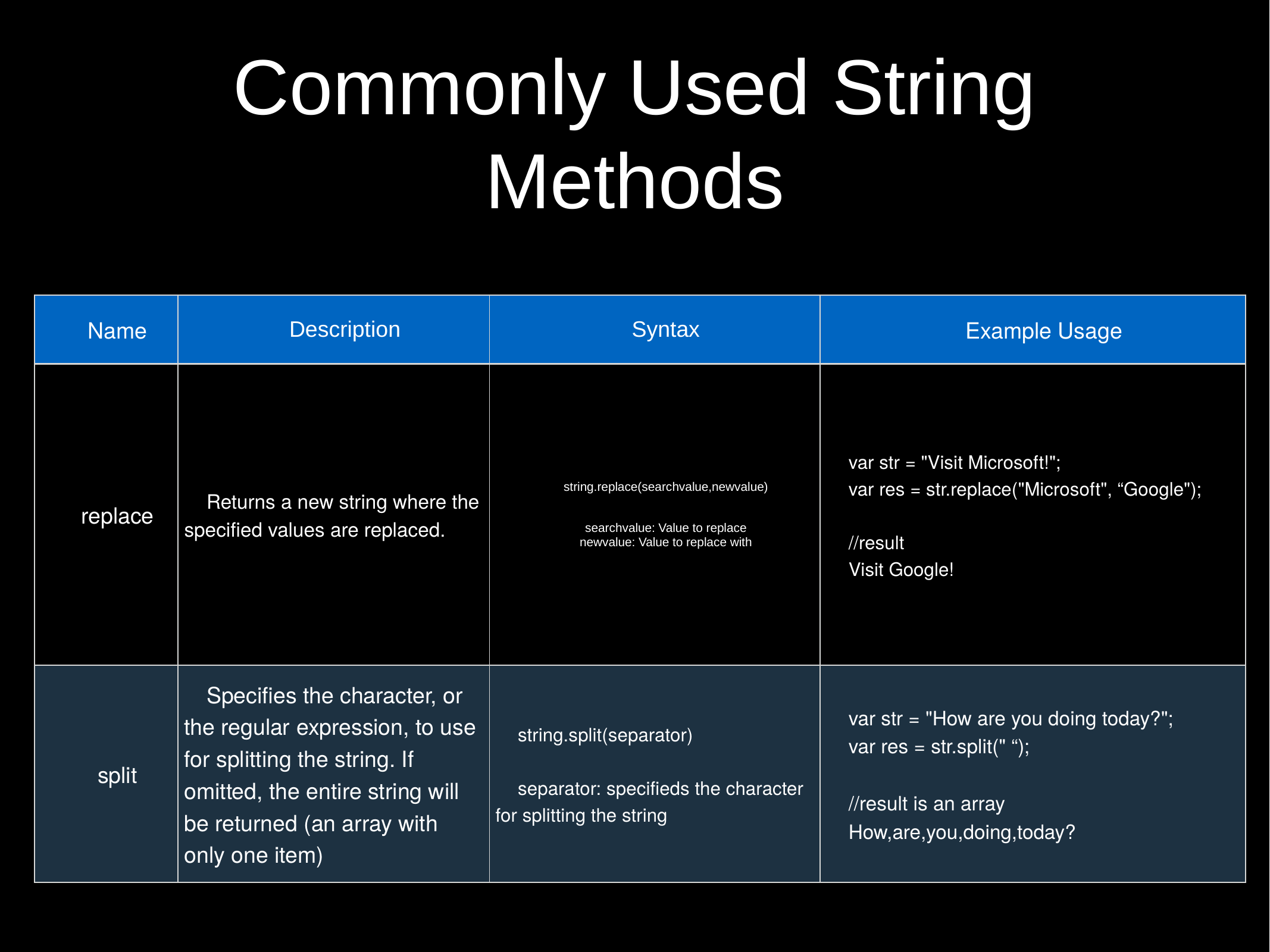

# Commonly Used String Methods
| Name | Description | Syntax | Example Usage |
| --- | --- | --- | --- |
| replace | Returns a new string where the specified values are replaced. | string.replace(searchvalue,newvalue) searchvalue: Value to replace newvalue: Value to replace with | var str = "Visit Microsoft!"; var res = str.replace("Microsoft", “Google"); //result Visit Google! |
| split | Specifies the character, or the regular expression, to use for splitting the string. If omitted, the entire string will be returned (an array with only one item) | string.split(separator) separator: specifieds the character for splitting the string | var str = "How are you doing today?"; var res = str.split(" “); //result is an array How,are,you,doing,today? |